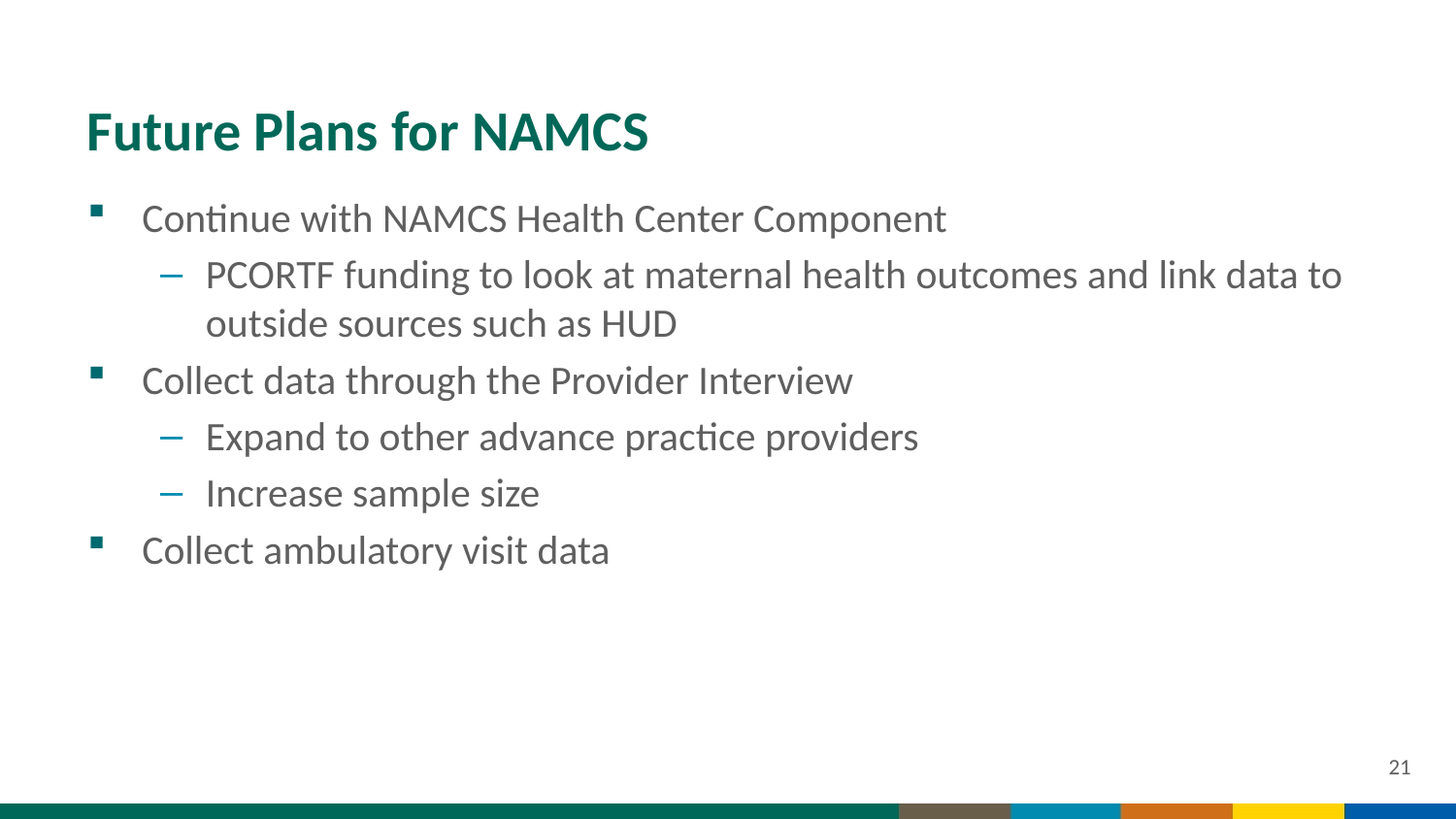

# Future Plans for NAMCS
Continue with NAMCS Health Center Component
PCORTF funding to look at maternal health outcomes and link data to outside sources such as HUD
Collect data through the Provider Interview
Expand to other advance practice providers
Increase sample size
Collect ambulatory visit data